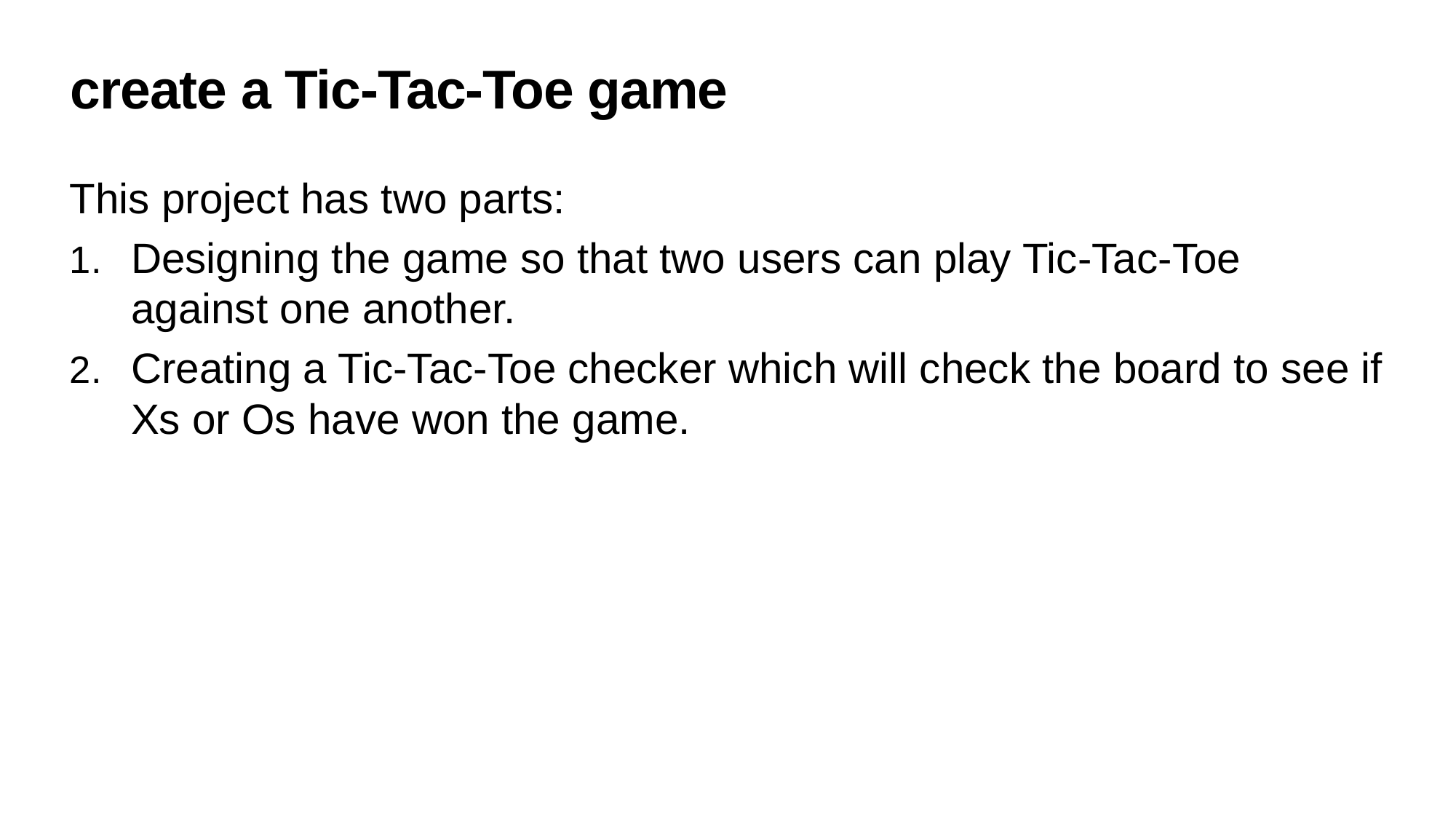

# create a Tic-Tac-Toe game
This project has two parts:
Designing the game so that two users can play Tic-Tac-Toe against one another.
Creating a Tic-Tac-Toe checker which will check the board to see if Xs or Os have won the game.